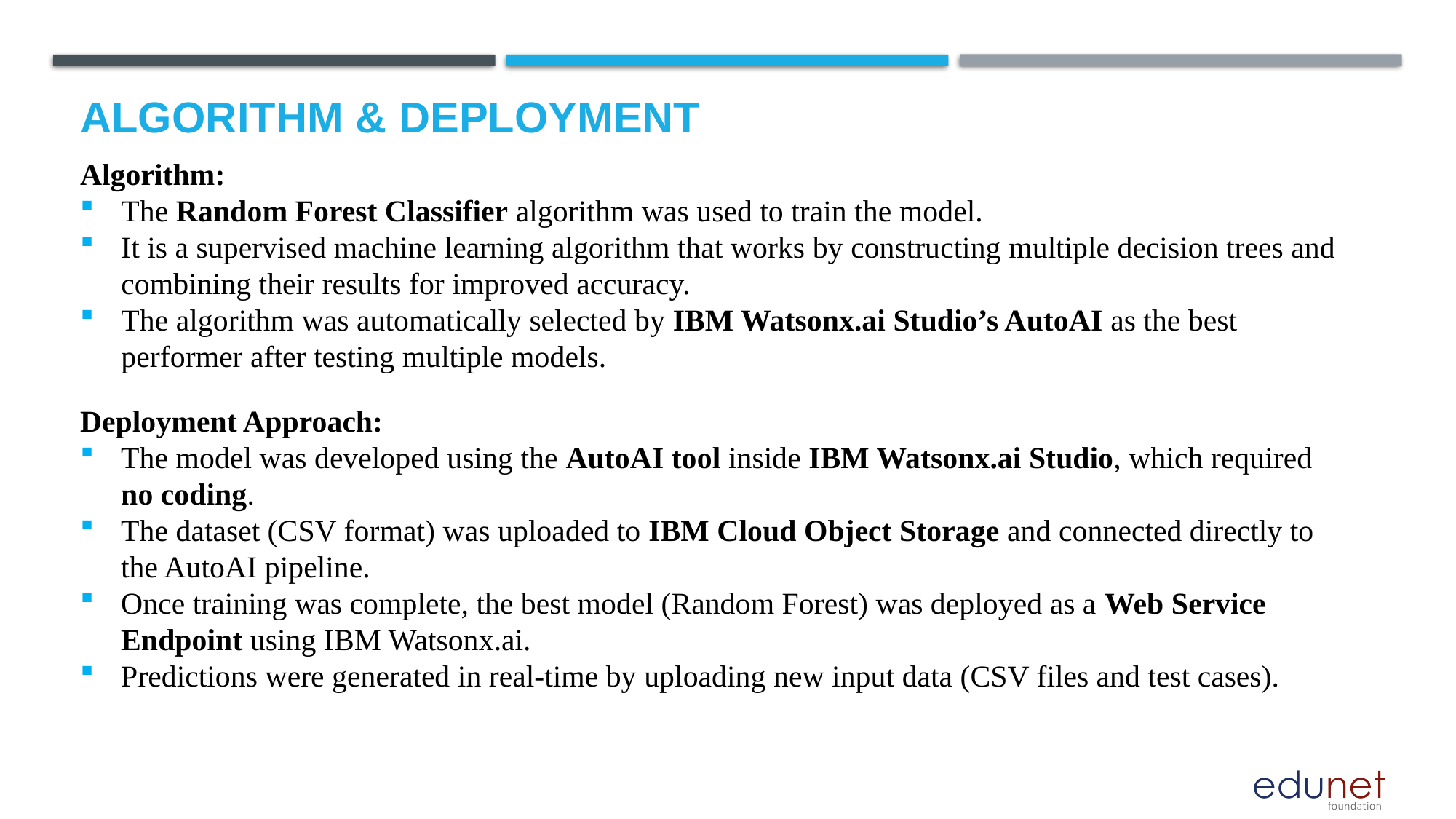

# Algorithm & Deployment
Algorithm:
The Random Forest Classifier algorithm was used to train the model.
It is a supervised machine learning algorithm that works by constructing multiple decision trees and combining their results for improved accuracy.
The algorithm was automatically selected by IBM Watsonx.ai Studio’s AutoAI as the best performer after testing multiple models.
Deployment Approach:
The model was developed using the AutoAI tool inside IBM Watsonx.ai Studio, which required no coding.
The dataset (CSV format) was uploaded to IBM Cloud Object Storage and connected directly to the AutoAI pipeline.
Once training was complete, the best model (Random Forest) was deployed as a Web Service Endpoint using IBM Watsonx.ai.
Predictions were generated in real-time by uploading new input data (CSV files and test cases).